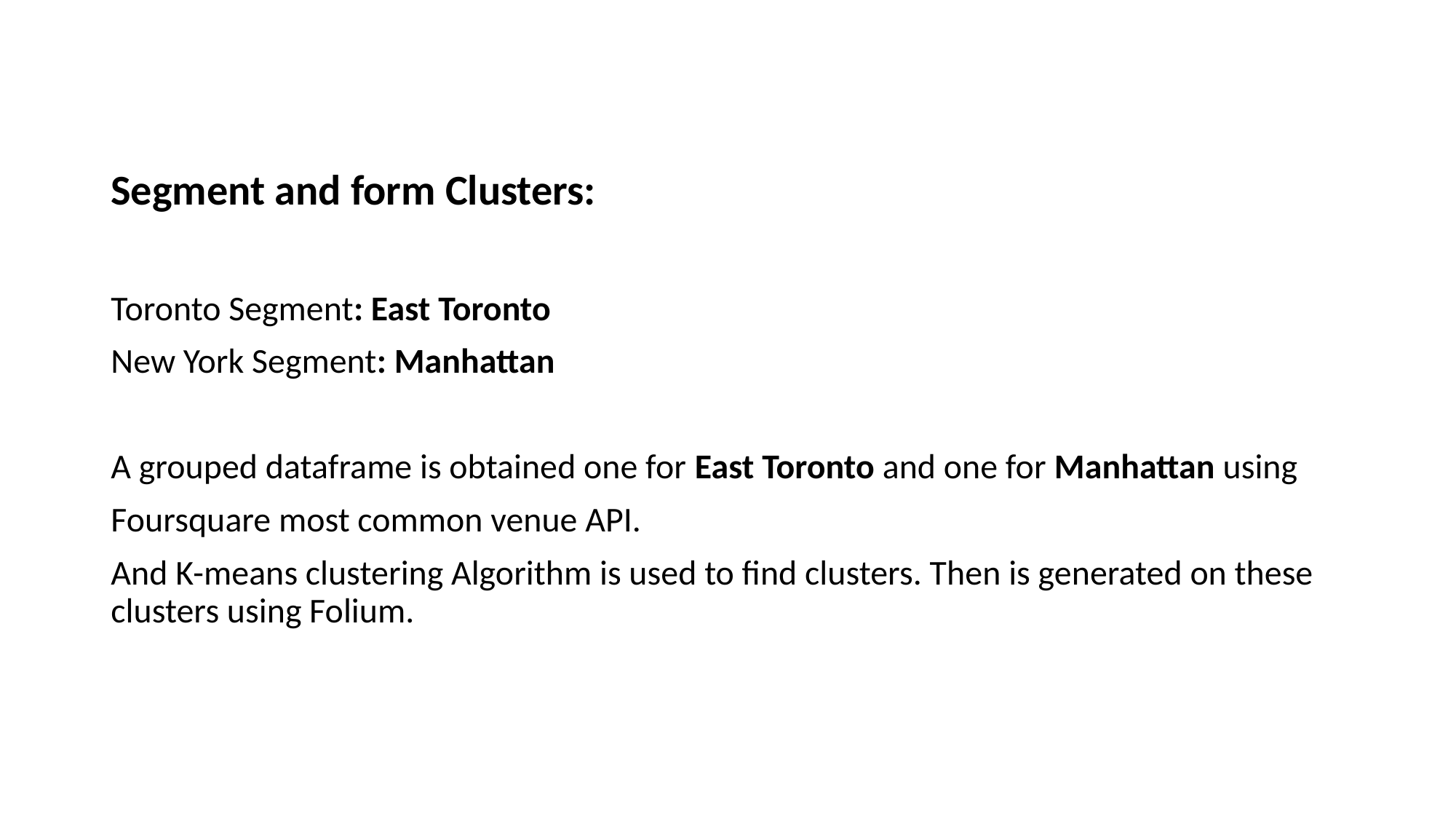

Segment and form Clusters:

Toronto Segment: East Toronto
New York Segment: Manhattan

A grouped dataframe is obtained one for East Toronto and one for Manhattan using
Foursquare most common venue API.
And K-means clustering Algorithm is used to find clusters. Then is generated on these clusters using Folium.